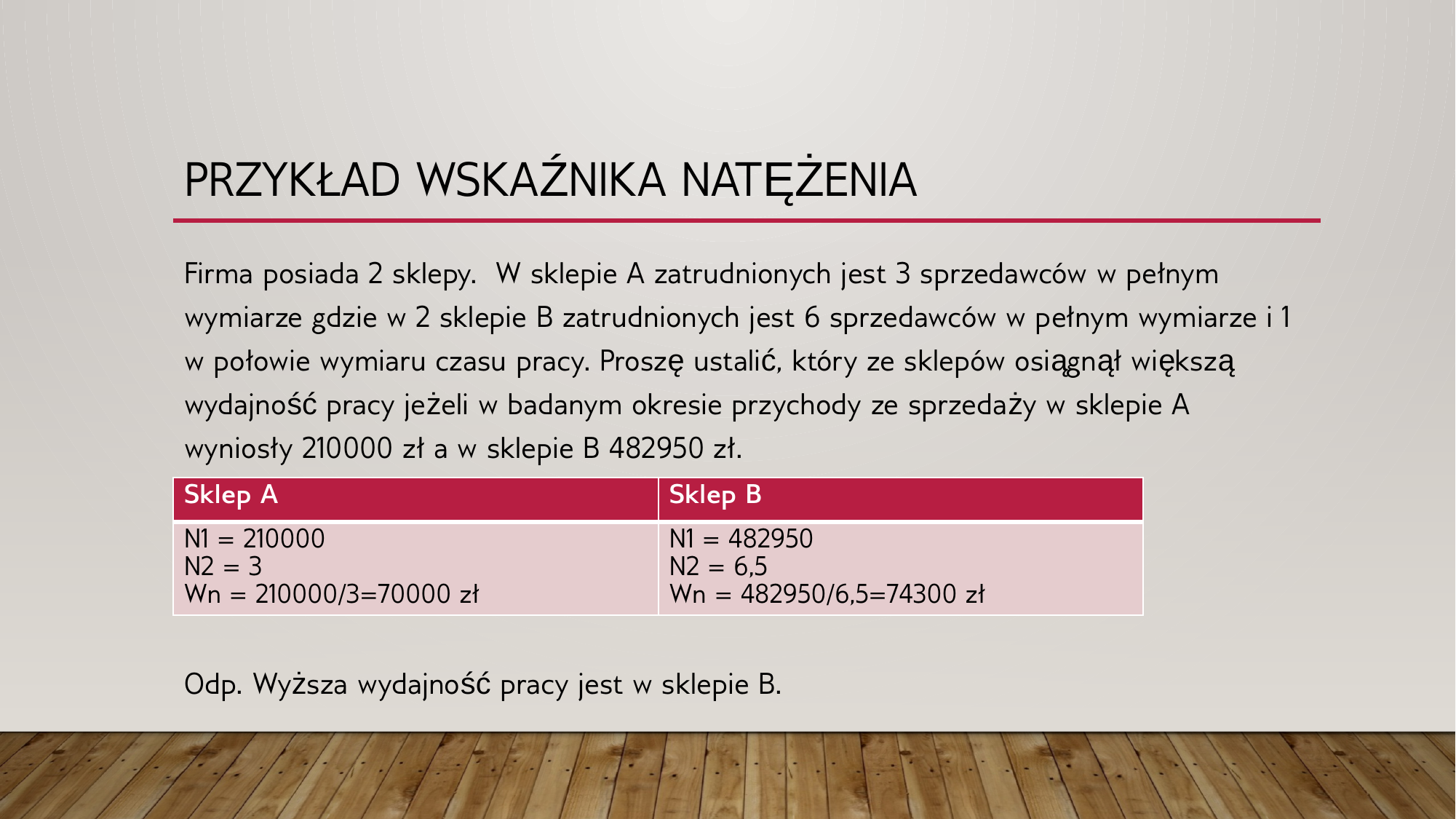

# Przykład wskaźnika natężenia
Firma posiada 2 sklepy.  W sklepie A zatrudnionych jest 3 sprzedawców w pełnym wymiarze gdzie w 2 sklepie B zatrudnionych jest 6 sprzedawców w pełnym wymiarze i 1 w połowie wymiaru czasu pracy. Proszę ustalić, który ze sklepów osiągnął większą wydajność pracy jeżeli w badanym okresie przychody ze sprzedaży w sklepie A wyniosły 210000 zł a w sklepie B 482950 zł.

Odp. Wyższa wydajność pracy jest w sklepie B.

| Sklep A | Sklep B |
| --- | --- |
| N1 = 210000 N2 = 3 Wn = 210000/3=70000 zł | N1 = 482950 N2 = 6,5 Wn = 482950/6,5=74300 zł |